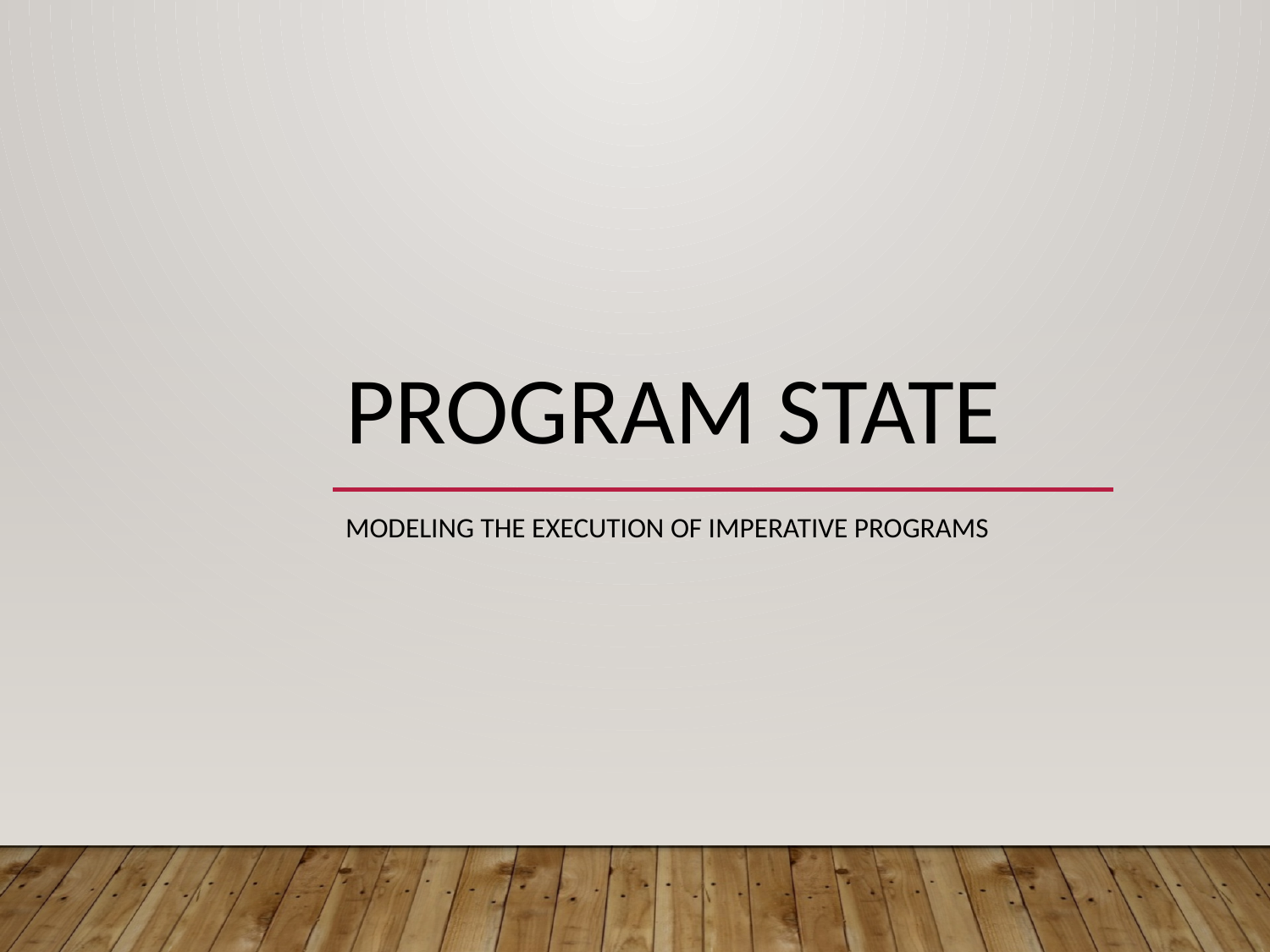

# Program State
Modeling The execution of imperative programs